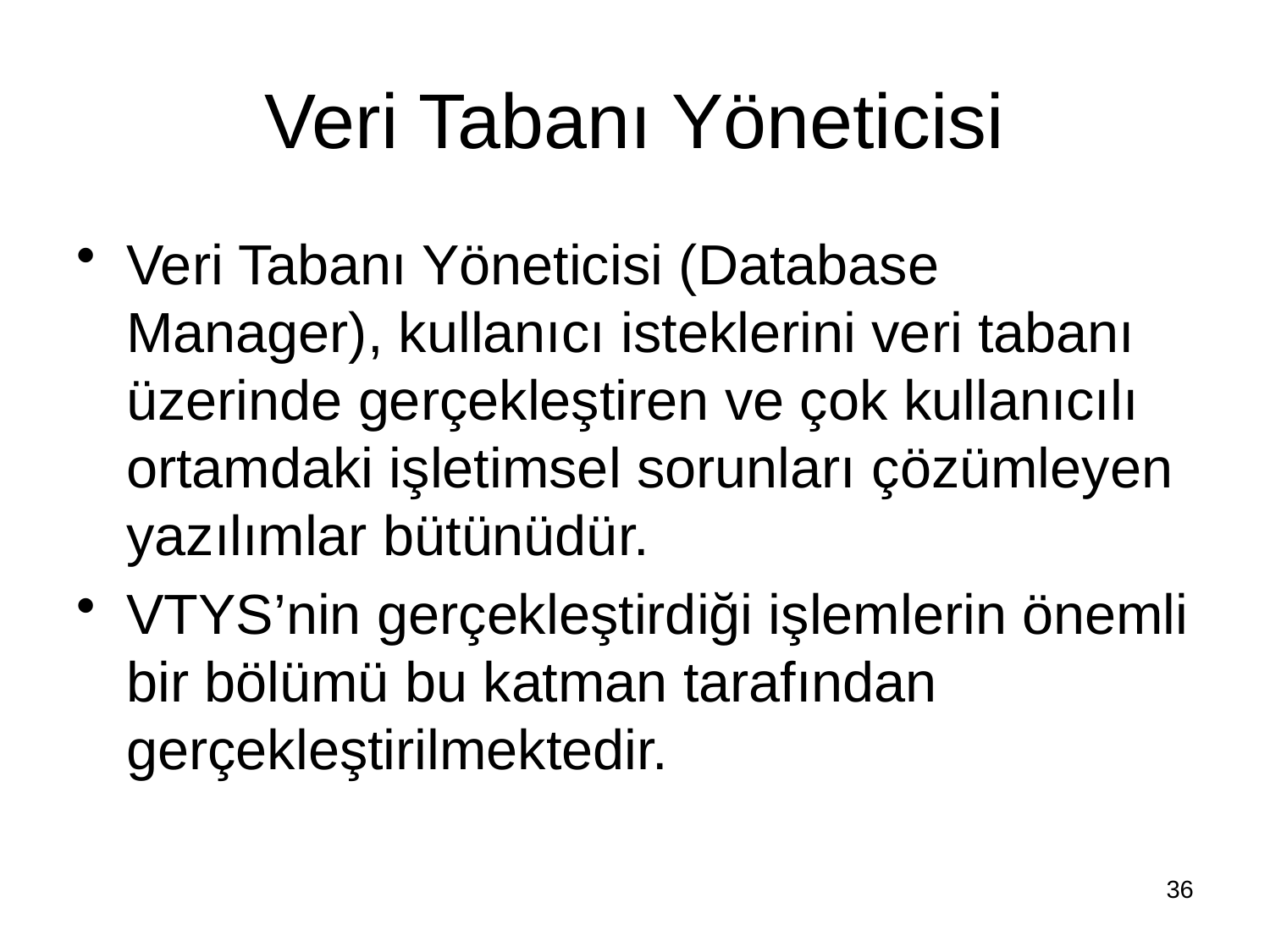

# Veri Tabanı Yöneticisi
Veri Tabanı Yöneticisi (Database Manager), kullanıcı isteklerini veri tabanı üzerinde gerçekleştiren ve çok kullanıcılı ortamdaki işletimsel sorunları çözümleyen yazılımlar bütünüdür.
VTYS’nin gerçekleştirdiği işlemlerin önemli bir bölümü bu katman tarafından gerçekleştirilmektedir.
36